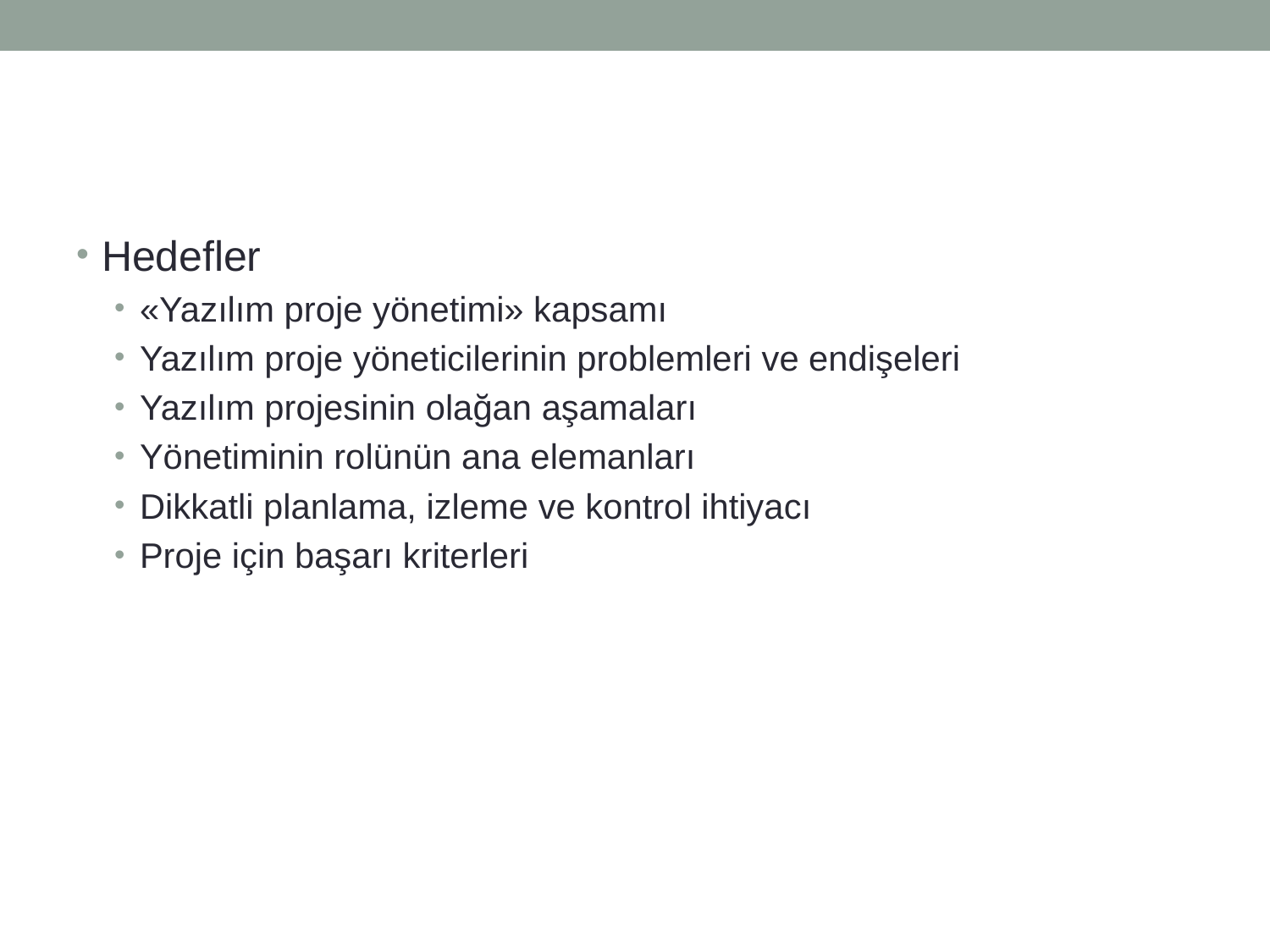

#
Hedefler
«Yazılım proje yönetimi» kapsamı
Yazılım proje yöneticilerinin problemleri ve endişeleri
Yazılım projesinin olağan aşamaları
Yönetiminin rolünün ana elemanları
Dikkatli planlama, izleme ve kontrol ihtiyacı
Proje için başarı kriterleri